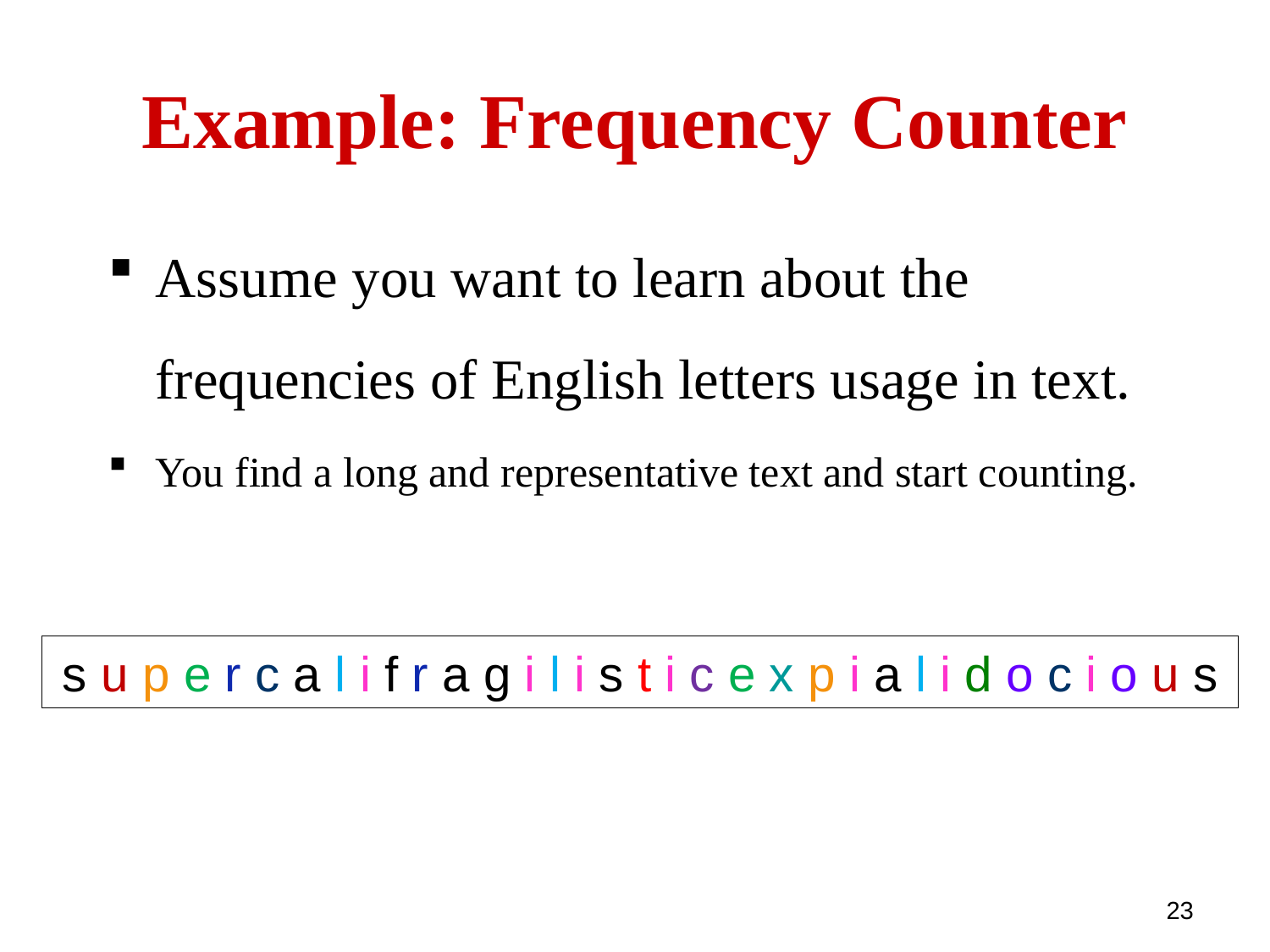

# Example: Frequency Counter
Assume you want to learn about the frequencies of English letters usage in text.
You find a long and representative text and start counting.
s u p e r c a l i f r a g i l i s t i c e x p i a l i d o c i o u s
23